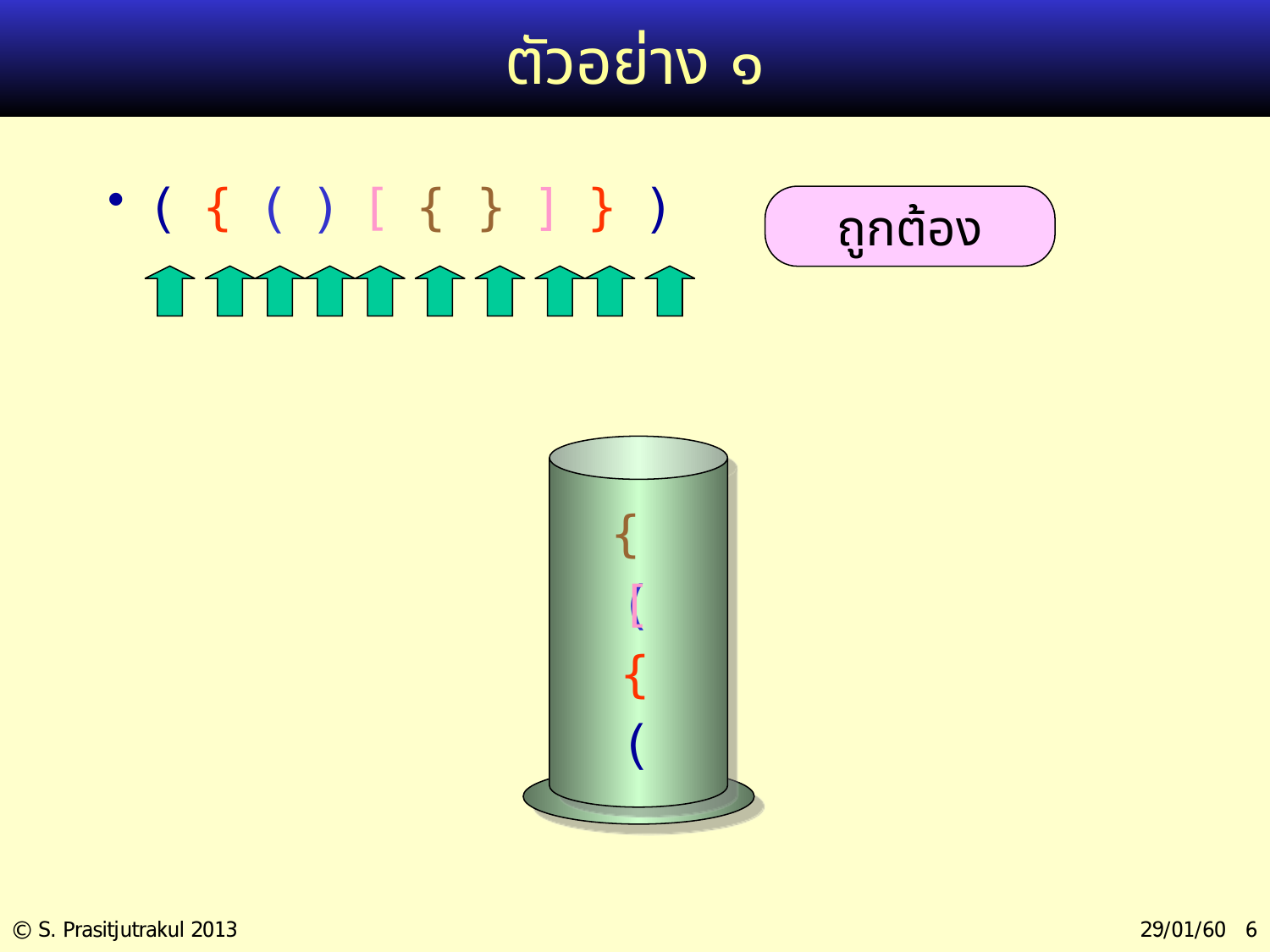

# ตัวอย่าง ๑
(  {  (  )  [  {  }  ]  }  )
ถูกต้อง

{
(
[
{
(